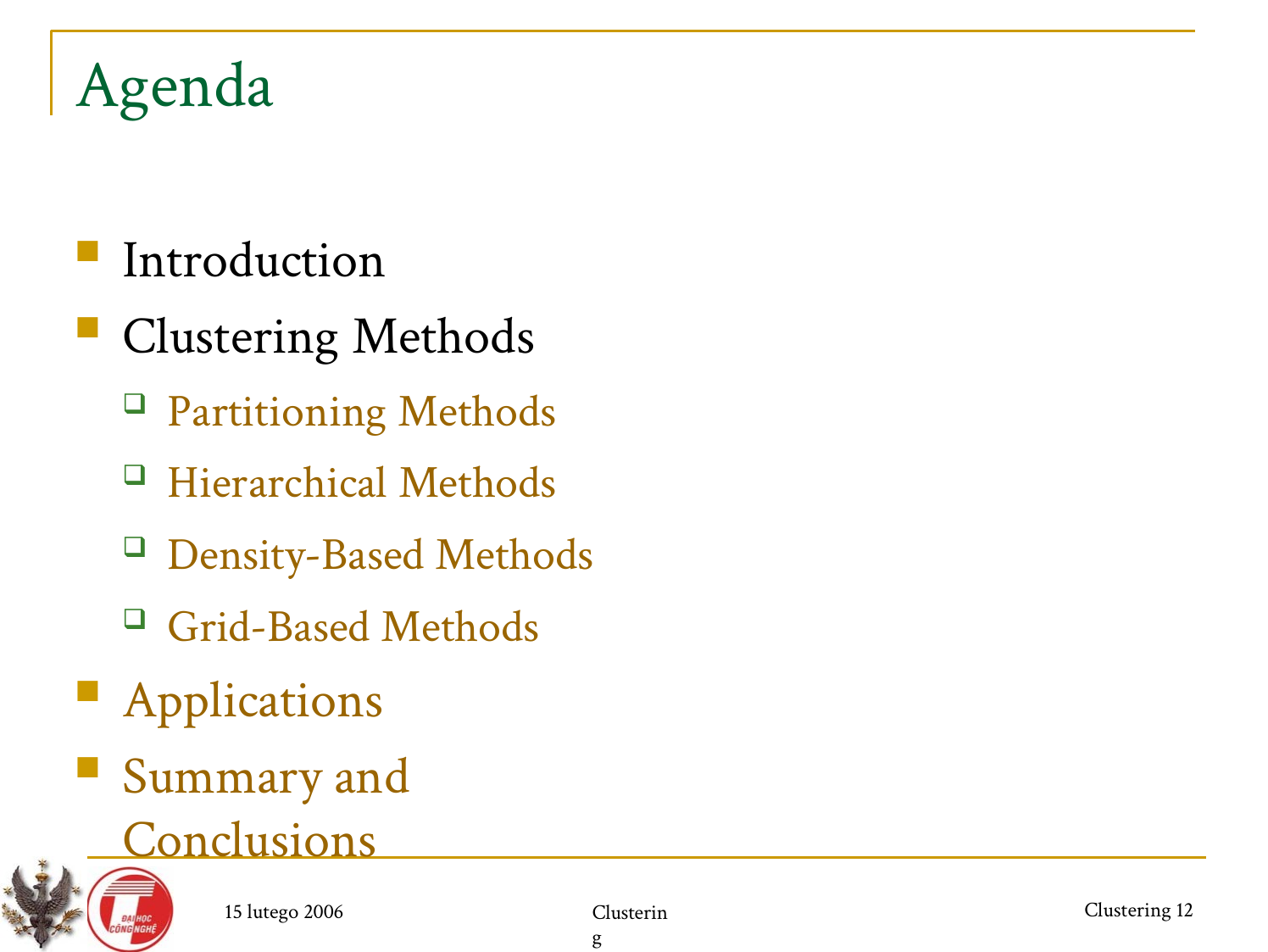

Agenda
Introduction
Clustering Methods
Partitioning Methods
Hierarchical Methods
Density-Based Methods
Grid-Based Methods
Applications
Summary and Conclusions
15 lutego 2006
Clustering 12
Clustering